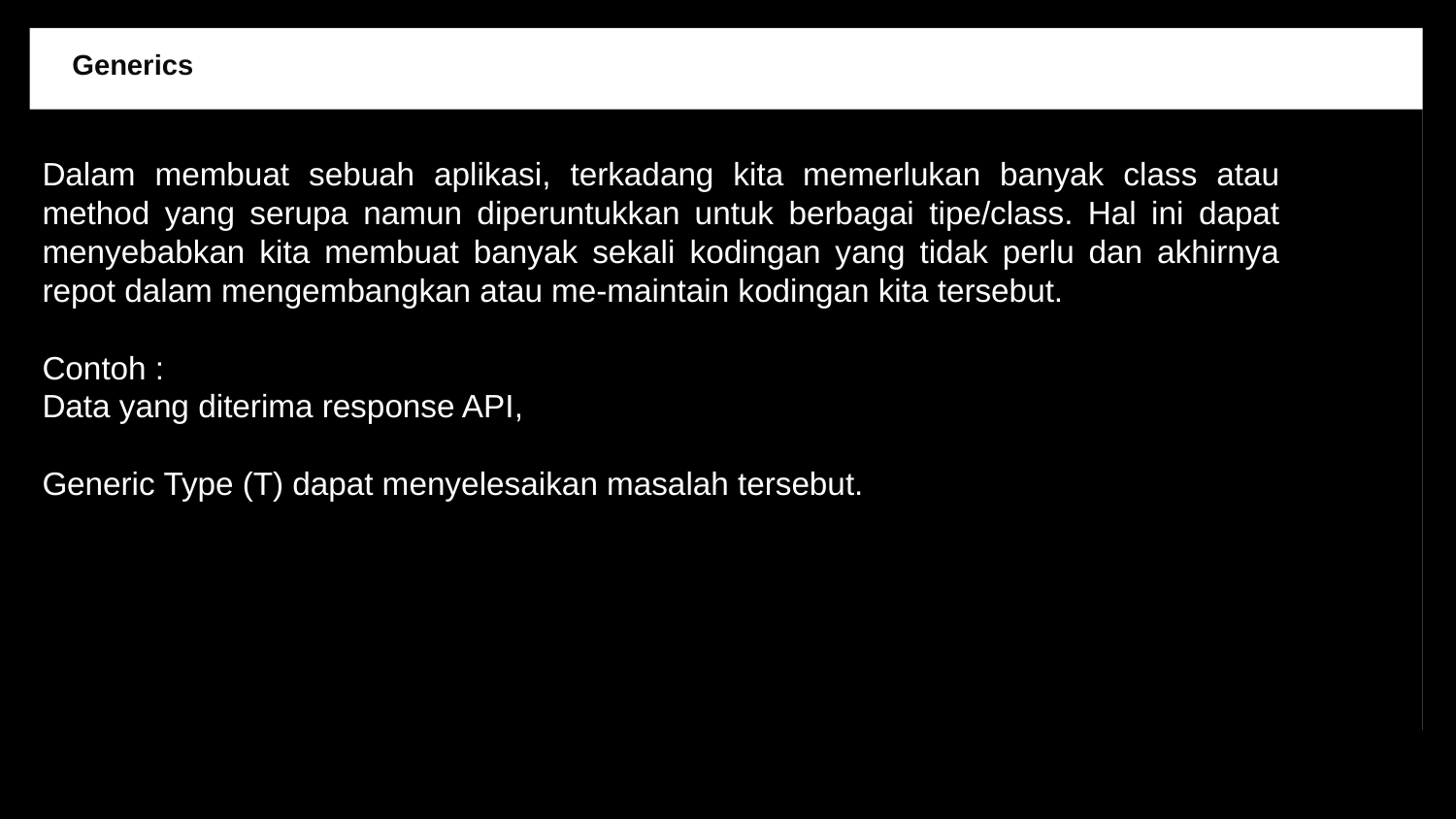

Generics

Dalam membuat sebuah aplikasi, terkadang kita memerlukan banyak class atau method yang serupa namun diperuntukkan untuk berbagai tipe/class. Hal ini dapat menyebabkan kita membuat banyak sekali kodingan yang tidak perlu dan akhirnya repot dalam mengembangkan atau me-maintain kodingan kita tersebut.

Contoh :
Data yang diterima response API,

Generic Type (T) dapat menyelesaikan masalah tersebut.